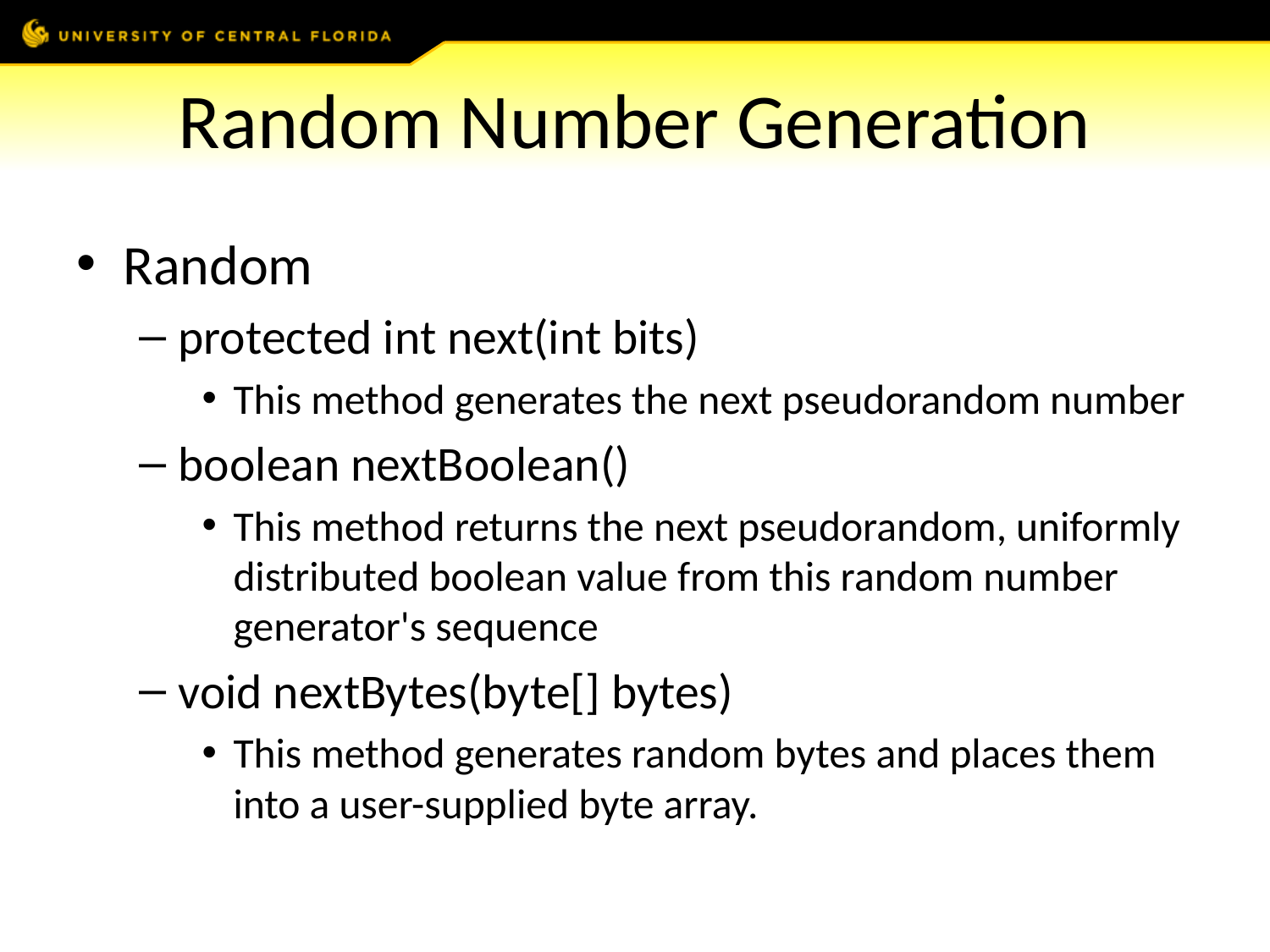

# Random Number Generation
Random
protected int next(int bits)
This method generates the next pseudorandom number
boolean nextBoolean()
This method returns the next pseudorandom, uniformly distributed boolean value from this random number generator's sequence
void nextBytes(byte[] bytes)
This method generates random bytes and places them into a user-supplied byte array.